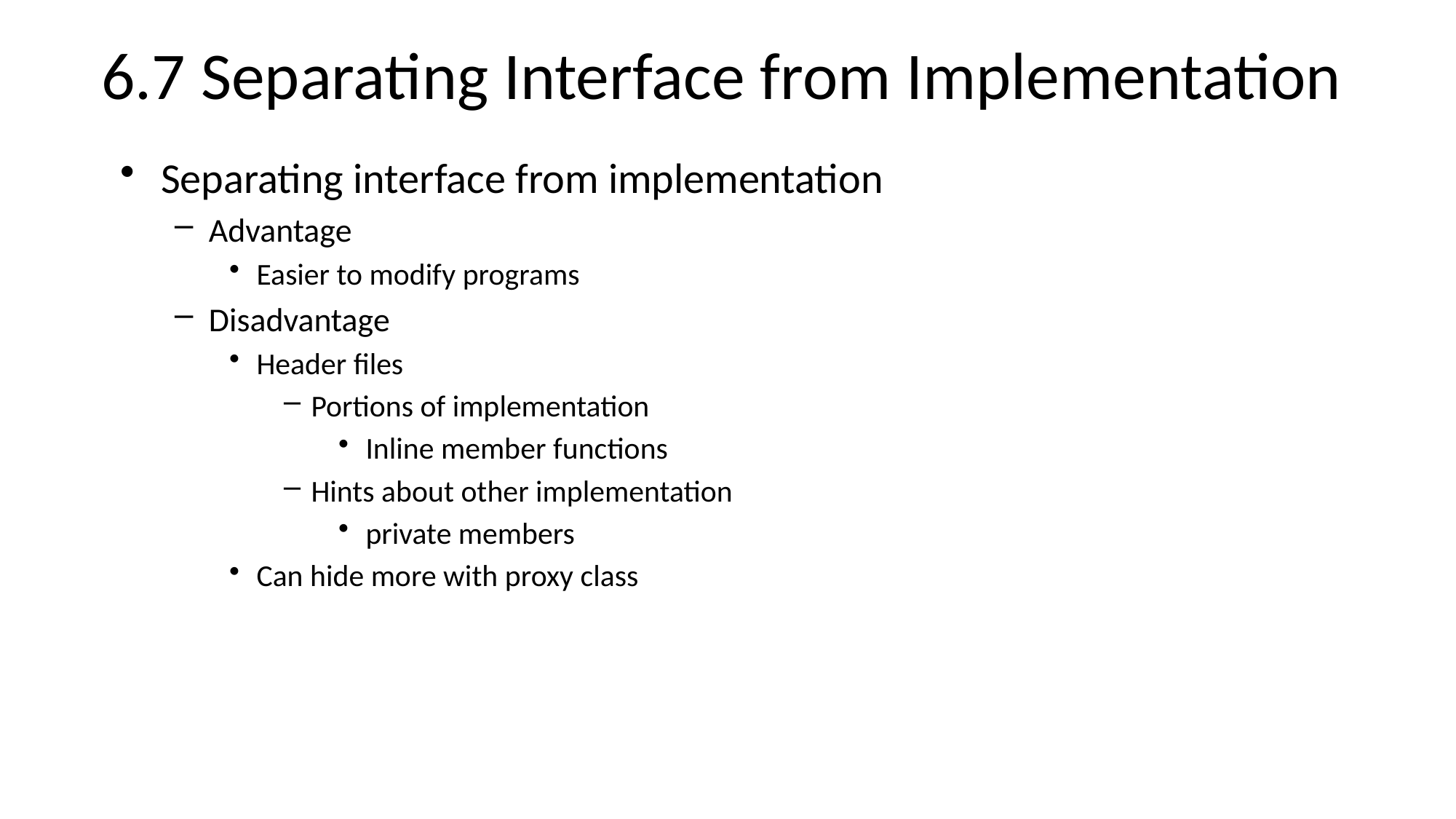

# 6.7 Separating Interface from Implementation
Separating interface from implementation
Advantage
Easier to modify programs
Disadvantage
Header files
Portions of implementation
Inline member functions
Hints about other implementation
private members
Can hide more with proxy class